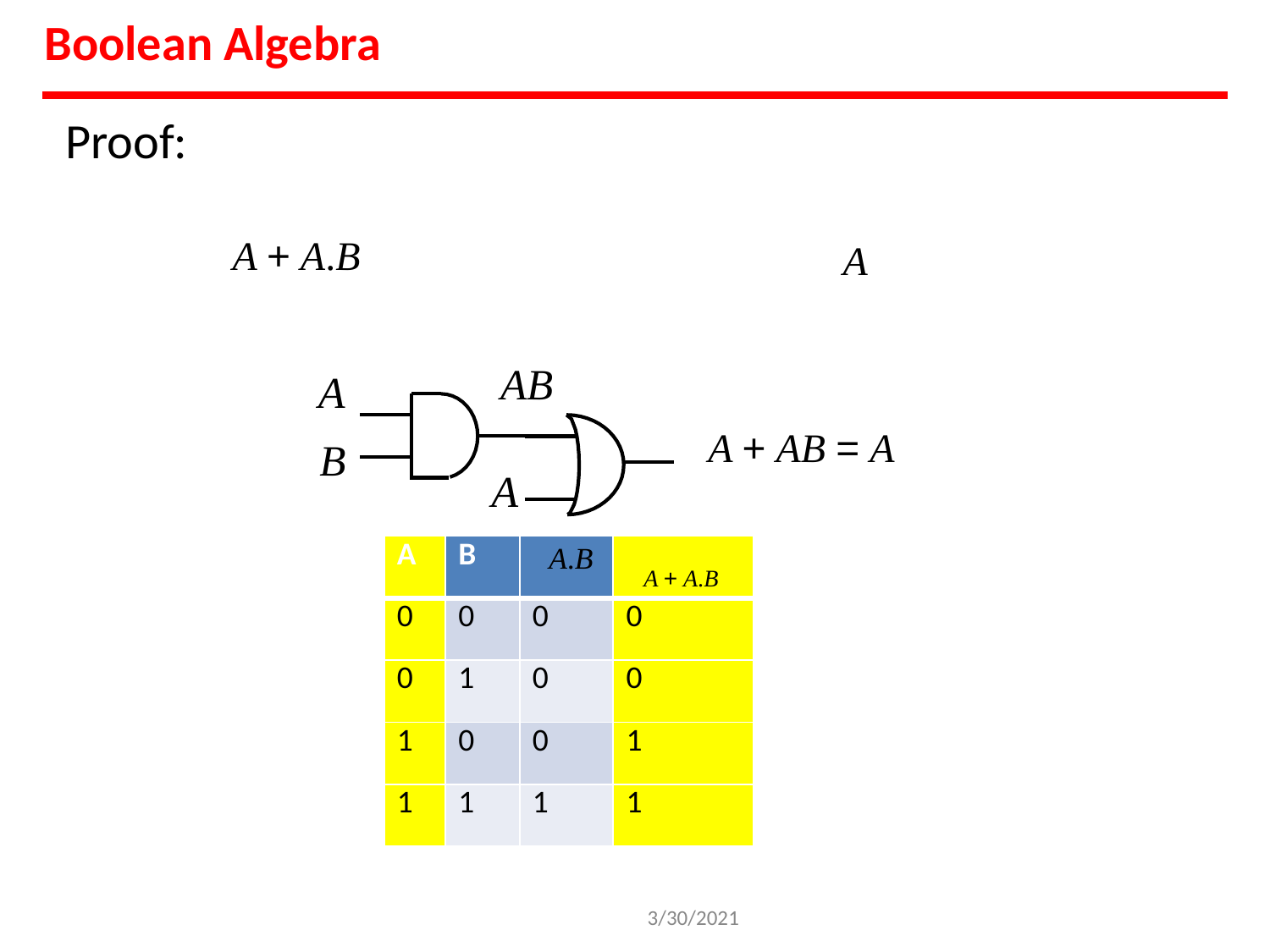

# Boolean Algebra

Proof:
A + A.B
A
A
B
AB

A + AB = A

A

| A | B | A.B | A + A.B |
| --- | --- | --- | --- |
| 0 | 0 | 0 | 0 |
| 0 | 1 | 0 | 0 |
| 1 | 0 | 0 | 1 |
| 1 | 1 | 1 | 1 |
3/30/2021